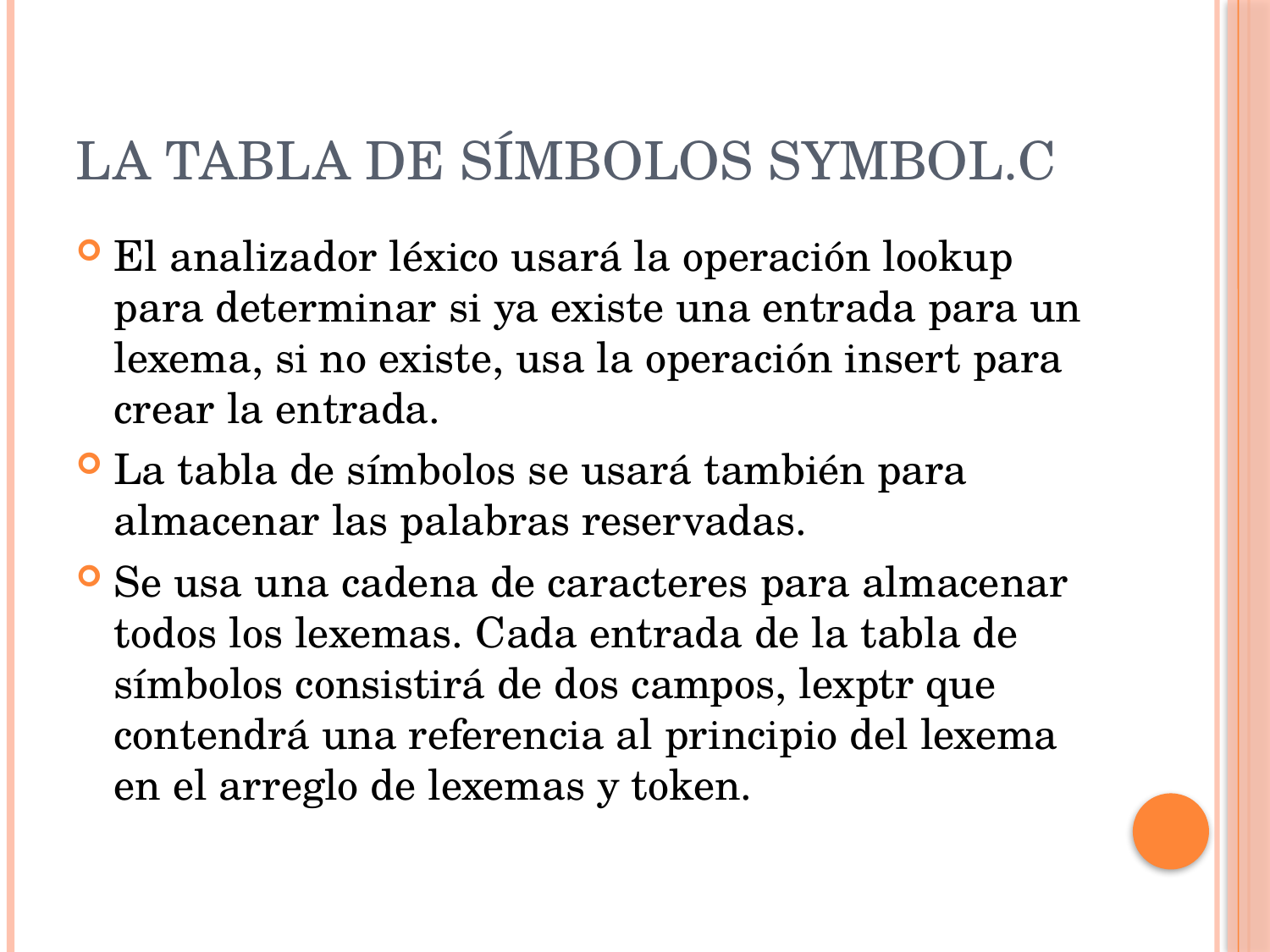

# La tabla de símbolos symbol.c
El analizador léxico usará la operación lookup para determinar si ya existe una entrada para un lexema, si no existe, usa la operación insert para crear la entrada.
La tabla de símbolos se usará también para almacenar las palabras reservadas.
Se usa una cadena de caracteres para almacenar todos los lexemas. Cada entrada de la tabla de símbolos consistirá de dos campos, lexptr que contendrá una referencia al principio del lexema en el arreglo de lexemas y token.